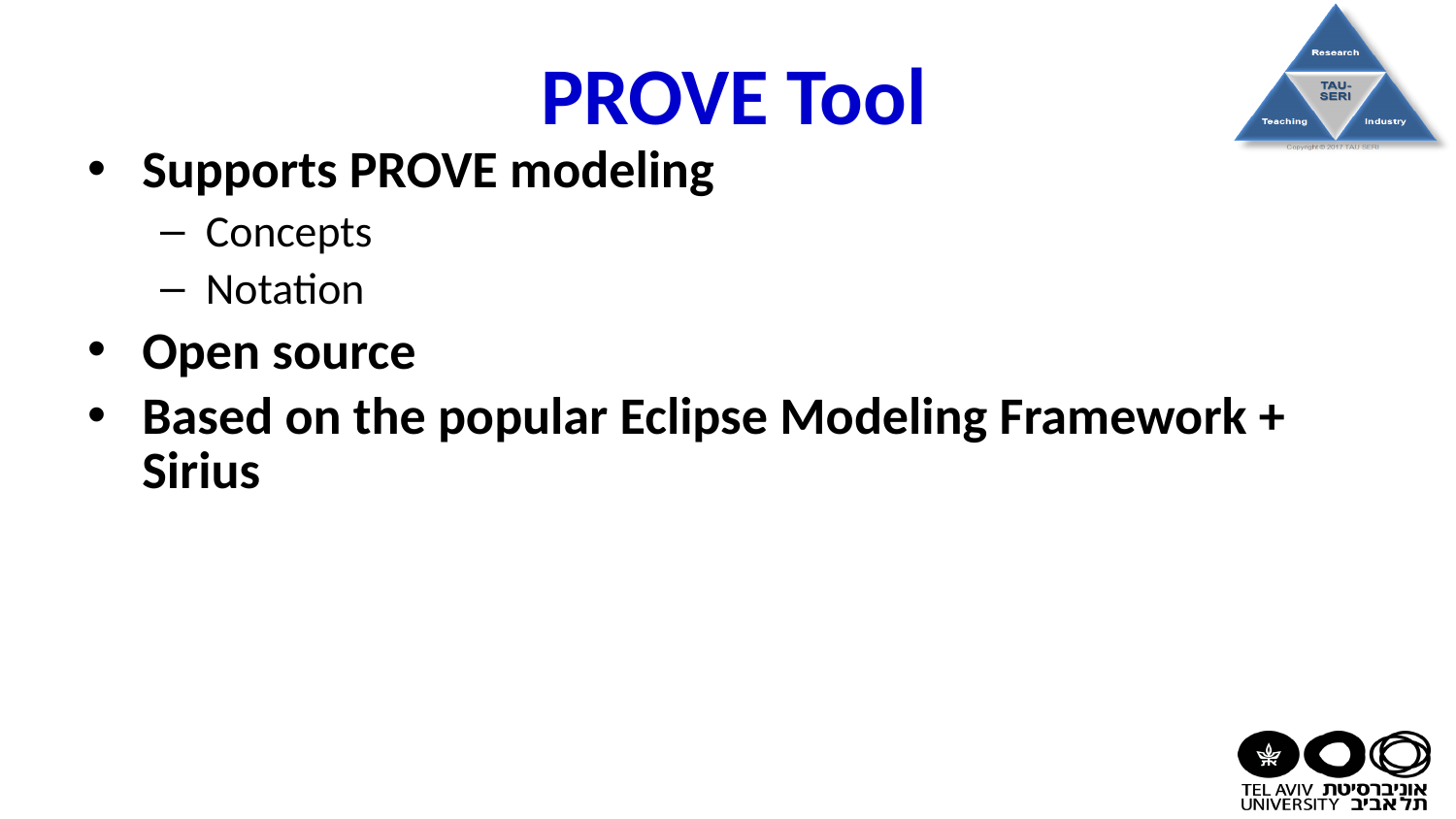

# PROVE Tool
Supports PROVE modeling
Concepts
Notation
Open source
Based on the popular Eclipse Modeling Framework + Sirius